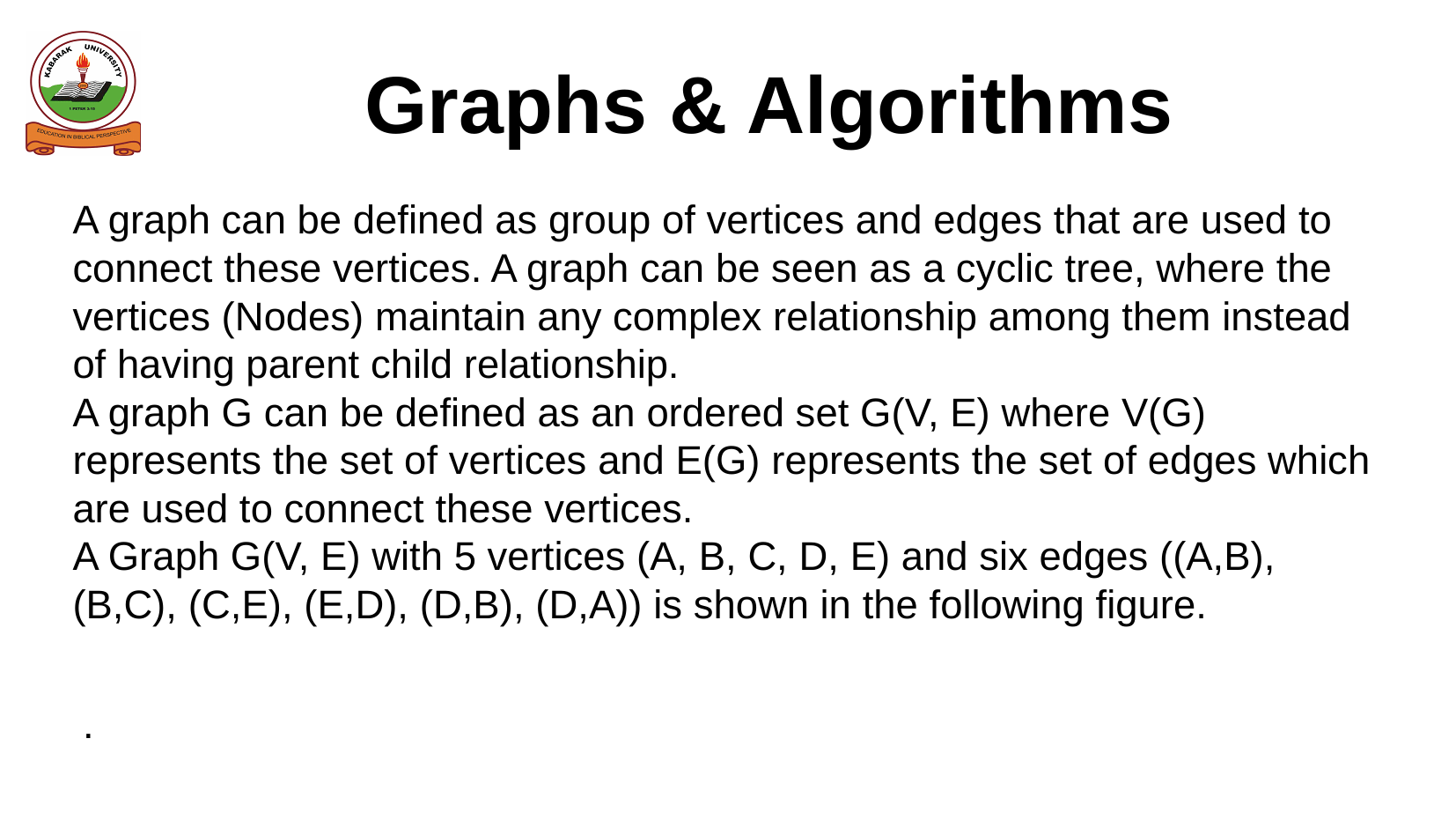

Graphs & Algorithms
A graph can be defined as group of vertices and edges that are used to connect these vertices. A graph can be seen as a cyclic tree, where the vertices (Nodes) maintain any complex relationship among them instead of having parent child relationship.
A graph G can be defined as an ordered set G(V, E) where V(G) represents the set of vertices and E(G) represents the set of edges which are used to connect these vertices.
A Graph G(V, E) with 5 vertices (A, B, C, D, E) and six edges ((A,B), (B,C), (C,E), (E,D), (D,B), (D,A)) is shown in the following figure.
.